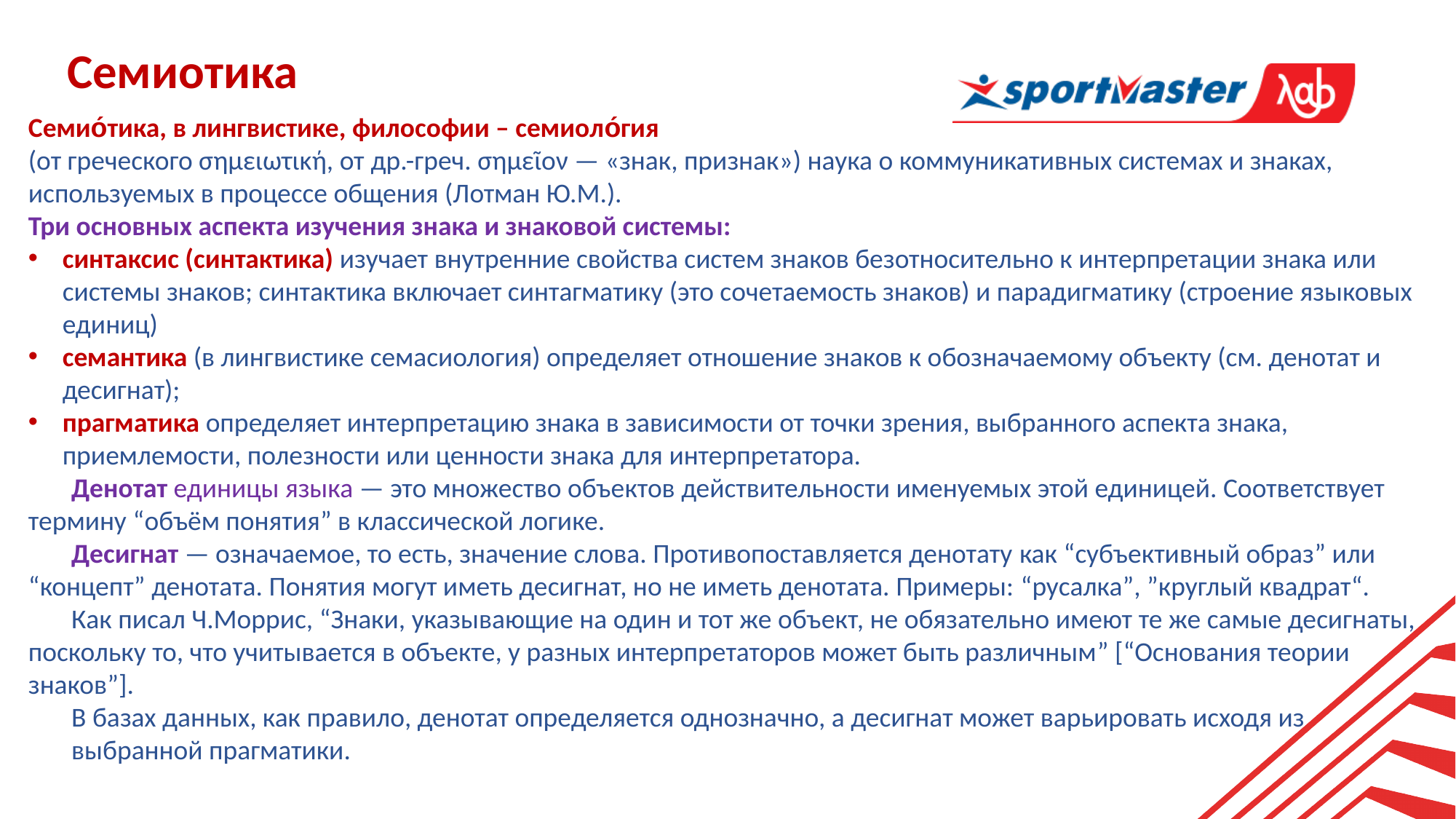

Семиотика
Семио́тика, в лингвистике, философии – семиоло́гия
(от греческого σημειωτική, от др.-греч. σημεῖον — «знак, признак») наука о коммуникативных системах и знаках, используемых в процессе общения (Лотман Ю.М.).
Три основных аспекта изучения знака и знаковой системы:
синтаксис (синтактика) изучает внутренние свойства систем знаков безотносительно к интерпретации знака или системы знаков; синтактика включает синтагматику (это сочетаемость знаков) и парадигматику (строение языковых единиц)
семантика (в лингвистике семасиология) определяет отношение знаков к обозначаемому объекту (см. денотат и десигнат);
прагматика определяет интерпретацию знака в зависимости от точки зрения, выбранного аспекта знака, приемлемости, полезности или ценности знака для интерпретатора.
Денотат единицы языка — это множество объектов действительности именуемых этой единицей. Соответствует термину “объём понятия” в классической логике.
Десигнат — означаемое, то есть, значение слова. Противопоставляется денотату как “субъективный образ” или “концепт” денотата. Понятия могут иметь десигнат, но не иметь денотата. Примеры: “русалка”, ”круглый квадрат“.
Как писал Ч.Моррис, “Знаки, указывающие на один и тот же объект, не обязательно имеют те же самые десигнаты, поскольку то, что учитывается в объекте, у разных интерпретаторов может быть различным” [“Основания теории знаков”].
В базах данных, как правило, денотат определяется однозначно, а десигнат может варьировать исходя из
выбранной прагматики.